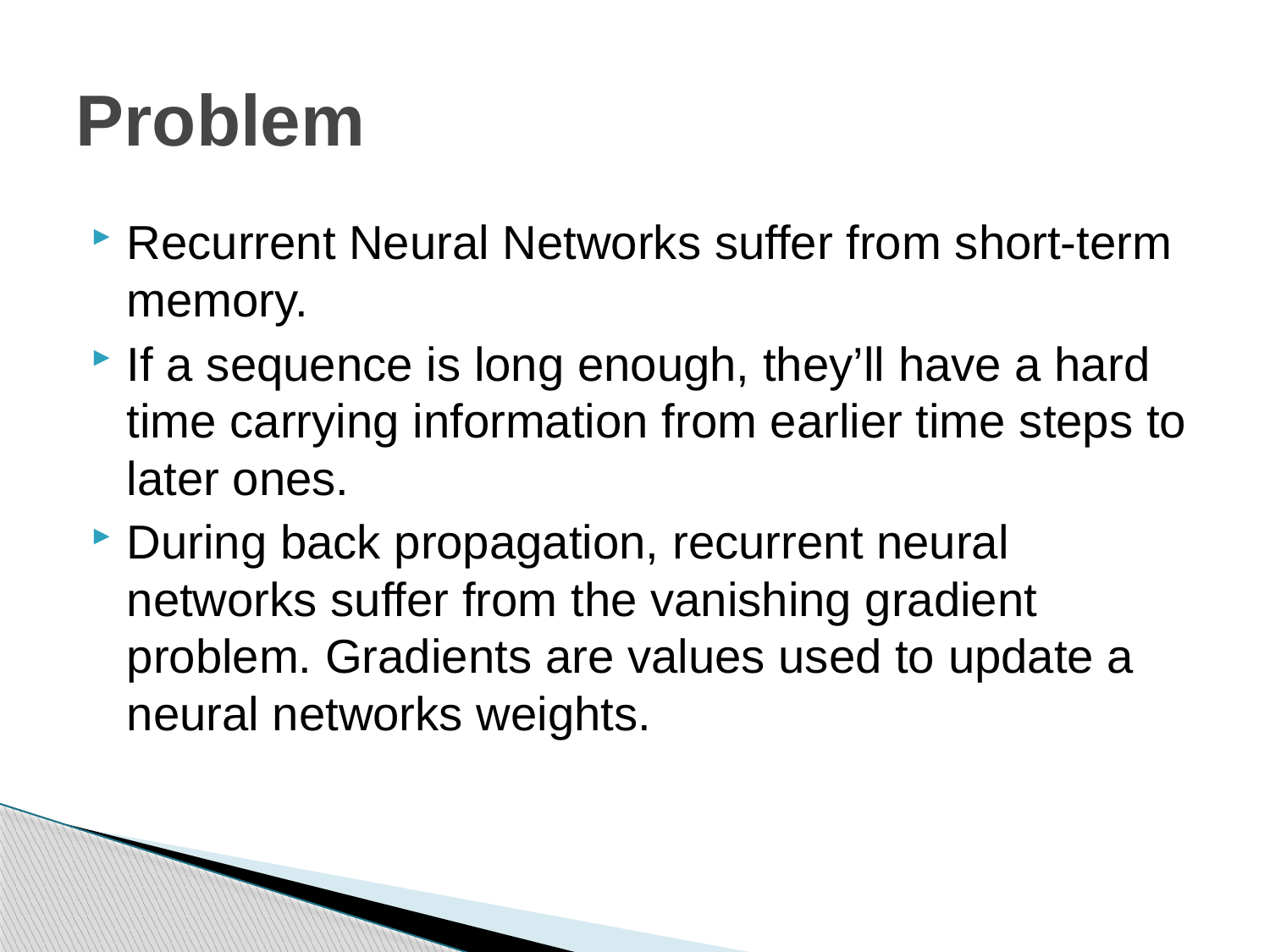

# Problem
Recurrent Neural Networks suffer from short-term memory.
If a sequence is long enough, they’ll have a hard time carrying information from earlier time steps to later ones.
During back propagation, recurrent neural networks suffer from the vanishing gradient problem. Gradients are values used to update a neural networks weights.